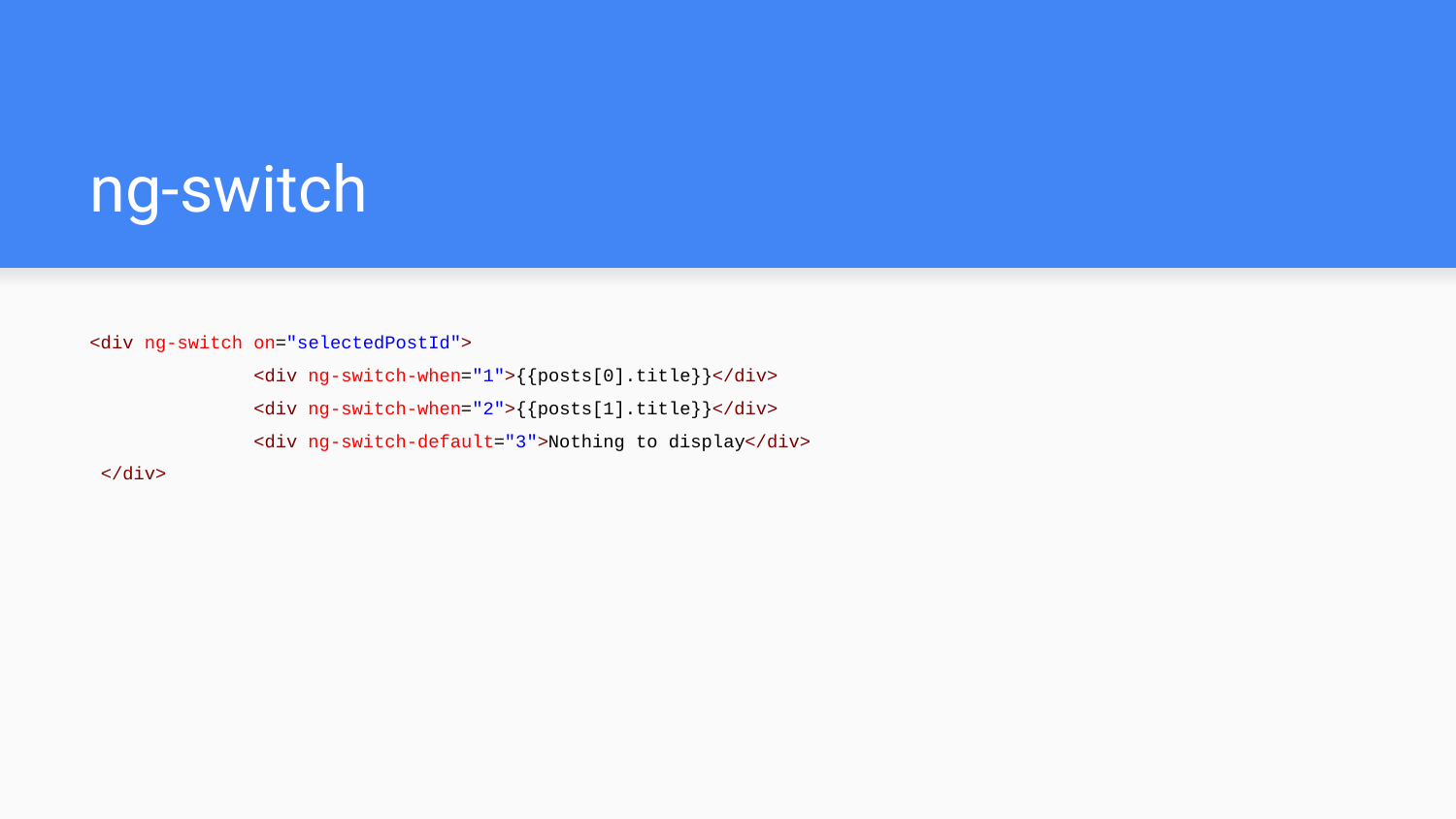

# ng-switch
<div ng-switch on="selectedPostId">
               <div ng-switch-when="1">{{posts[0].title}}</div>
               <div ng-switch-when="2">{{posts[1].title}}</div>
               <div ng-switch-default="3">Nothing to display</div>
 </div>